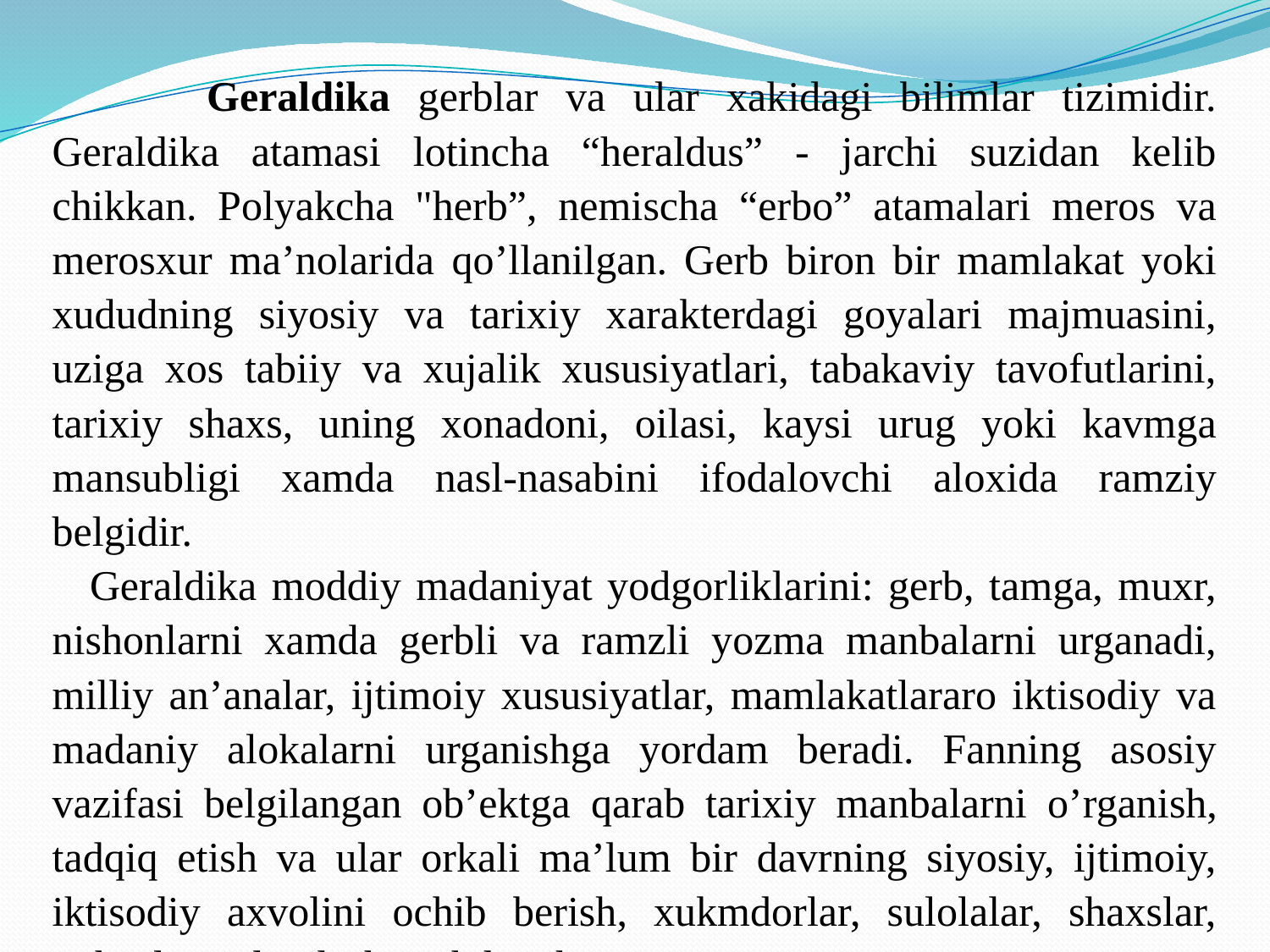

Geraldika gerblar va ular xakidagi bilimlar tizimidir. Geraldika atamasi lotincha “heraldus” - jarchi suzidan kelib chikkan. Polyakcha "herb”, nemischa “erbo” atamalari meros va merosxur ma’nolarida qo’llanilgan. Gerb biron bir mamlakat yoki xududning siyosiy va tarixiy xarakterdagi goyalari majmuasini, uziga xos tabiiy va xujalik xususiyatlari, tabakaviy tavofutlarini, tarixiy shaxs, uning xonadoni, oilasi, kaysi urug yoki kavmga mansubligi xamda nasl-nasabini ifodalovchi aloxida ramziy belgidir.
Geraldika moddiy madaniyat yodgorliklarini: gerb, tamga, muxr, nishonlarni xamda gerbli va ramzli yozma manbalarni urganadi, milliy an’analar, ijtimoiy xususiyatlar, mamlakatlararo iktisodiy va madaniy alokalarni urganishga yordam beradi. Fanning asosiy vazifasi belgilangan ob’ektga qarab tarixiy manbalarni o’rganish, tadqiq etish va ular orkali ma’lum bir davrning siyosiy, ijtimoiy, iktisodiy axvolini ochib berish, xukmdorlar, sulolalar, shaxslar, vokealarni davrlashtirishdan iborat.